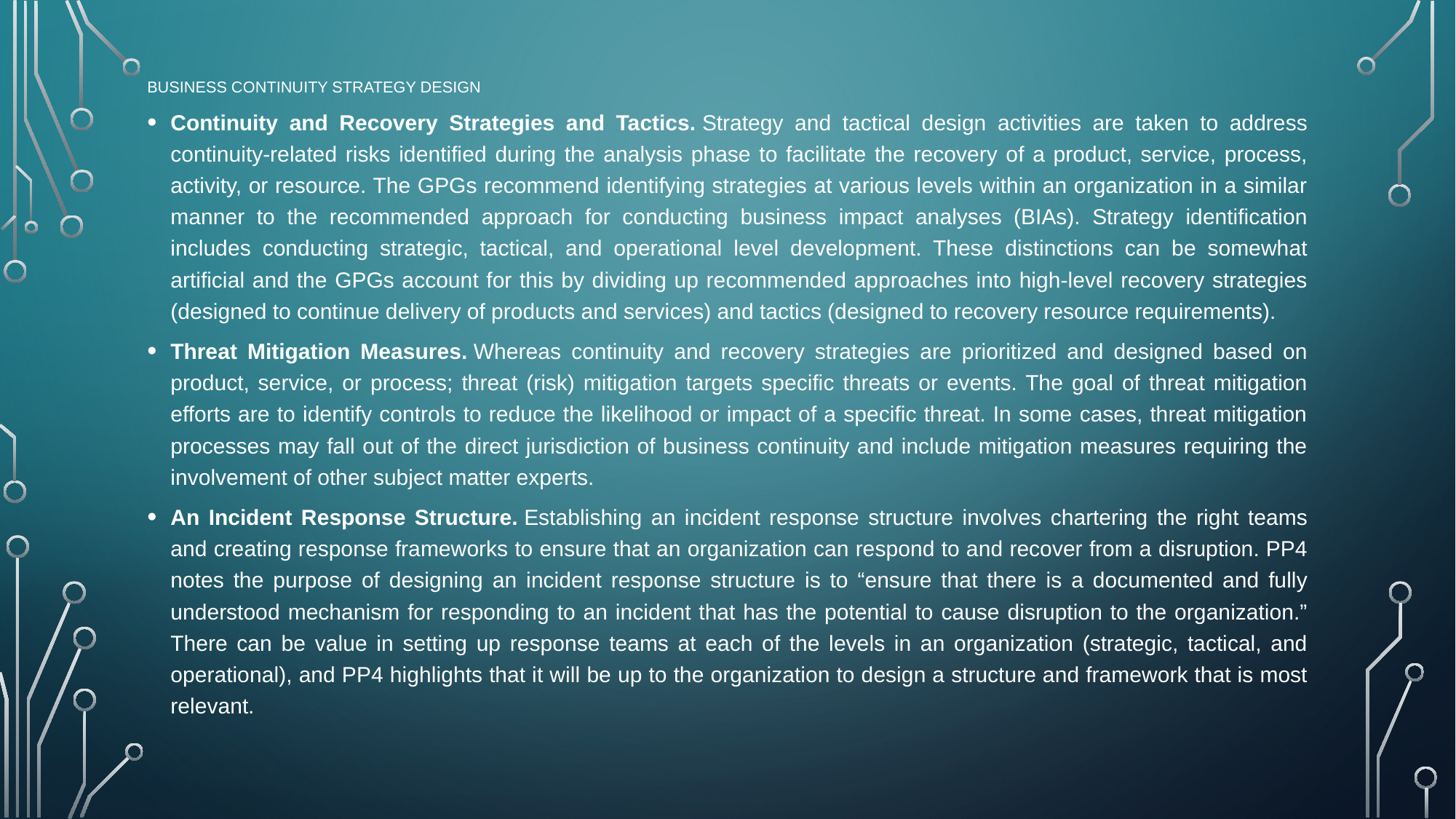

# Business Continuity Strategy Design
Continuity and Recovery Strategies and Tactics. Strategy and tactical design activities are taken to address continuity-related risks identified during the analysis phase to facilitate the recovery of a product, service, process, activity, or resource. The GPGs recommend identifying strategies at various levels within an organization in a similar manner to the recommended approach for conducting business impact analyses (BIAs). Strategy identification includes conducting strategic, tactical, and operational level development. These distinctions can be somewhat artificial and the GPGs account for this by dividing up recommended approaches into high-level recovery strategies (designed to continue delivery of products and services) and tactics (designed to recovery resource requirements).
Threat Mitigation Measures. Whereas continuity and recovery strategies are prioritized and designed based on product, service, or process; threat (risk) mitigation targets specific threats or events. The goal of threat mitigation efforts are to identify controls to reduce the likelihood or impact of a specific threat. In some cases, threat mitigation processes may fall out of the direct jurisdiction of business continuity and include mitigation measures requiring the involvement of other subject matter experts.
An Incident Response Structure. Establishing an incident response structure involves chartering the right teams and creating response frameworks to ensure that an organization can respond to and recover from a disruption. PP4 notes the purpose of designing an incident response structure is to “ensure that there is a documented and fully understood mechanism for responding to an incident that has the potential to cause disruption to the organization.” There can be value in setting up response teams at each of the levels in an organization (strategic, tactical, and operational), and PP4 highlights that it will be up to the organization to design a structure and framework that is most relevant.